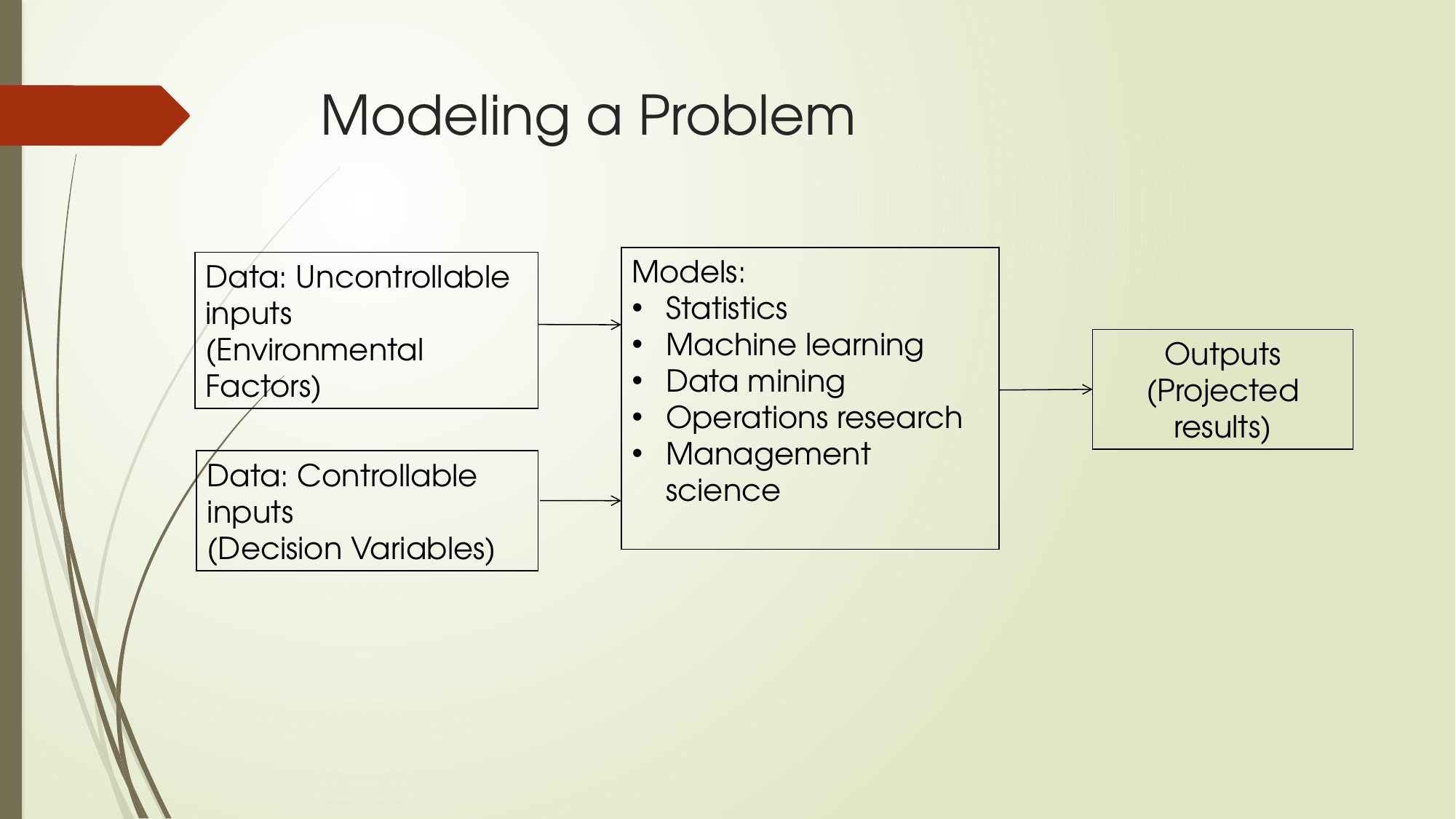

# Modeling a Problem
Models:
Statistics
Machine learning
Data mining
Operations research
Management science

Data: Uncontrollable inputs
(Environmental Factors)
Outputs
(Projected results)
Data: Controllable inputs
(Decision Variables)